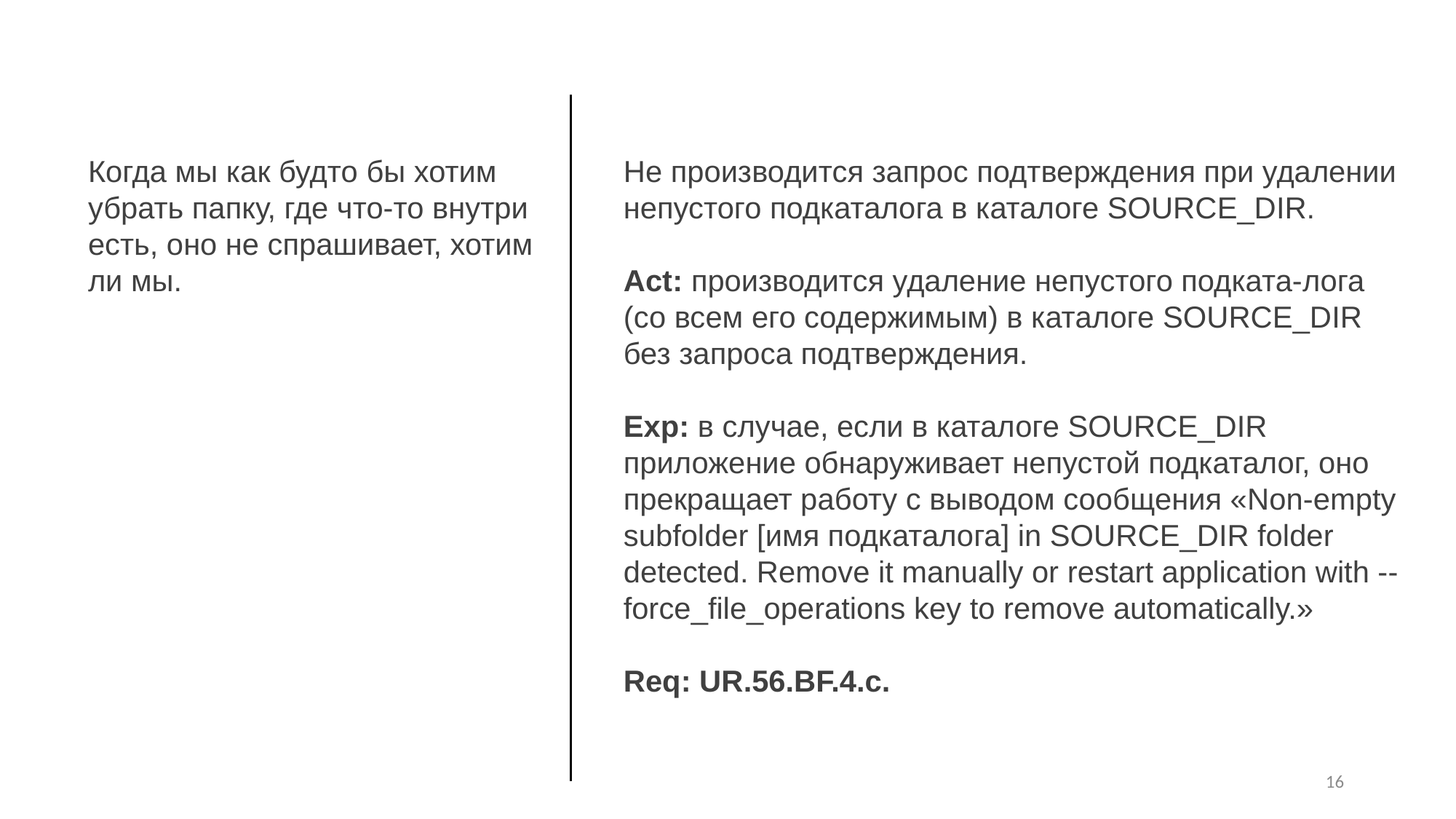

Когда мы как будто бы хотим убрать папку, где что-то внутри есть, оно не спрашивает, хотим ли мы.
Не производится запрос подтверждения при удалении непустого подкаталога в каталоге SOURCE_DIR.

Act: производится удаление непустого подката-лога (со всем его содержимым) в каталоге SOURCE_DIR без запроса подтверждения.

Exp: в случае, если в каталоге SOURCE_DIR приложение обнаруживает непустой подкаталог, оно прекращает работу с выводом сообщения «Non-empty subfolder [имя подкаталога] in SOURCE_DIR folder detected. Remove it manually or restart application with --force_file_operations key to remove automatically.»

Req: UR.56.BF.4.c.
16